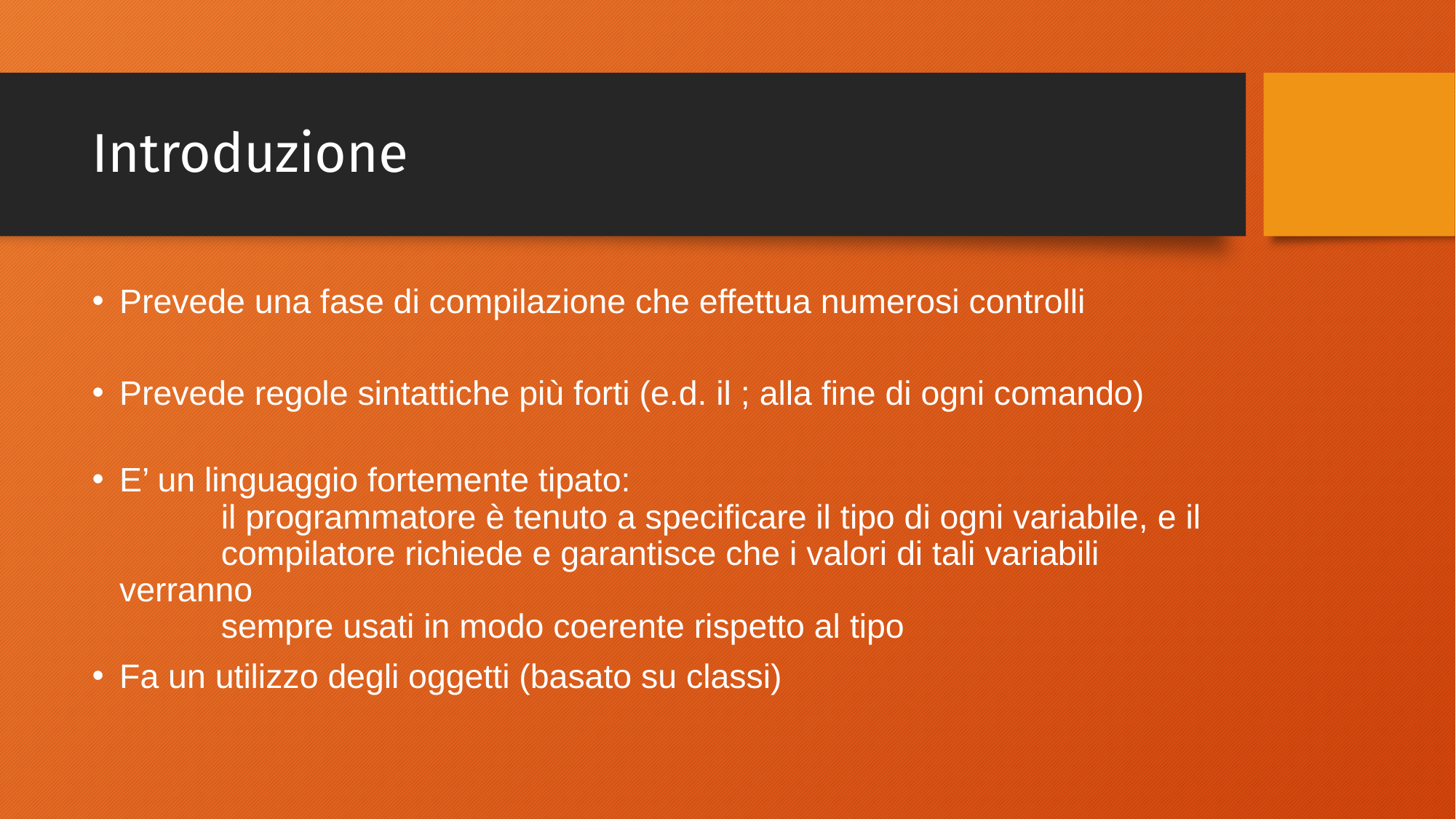

# Introduzione
Prevede una fase di compilazione che effettua numerosi controlli
Prevede regole sintattiche più forti (e.d. il ; alla fine di ogni comando)
E’ un linguaggio fortemente tipato:
	il programmatore è tenuto a specificare il tipo di ogni variabile, e il
	compilatore richiede e garantisce che i valori di tali variabili verranno
	sempre usati in modo coerente rispetto al tipo
Fa un utilizzo degli oggetti (basato su classi)